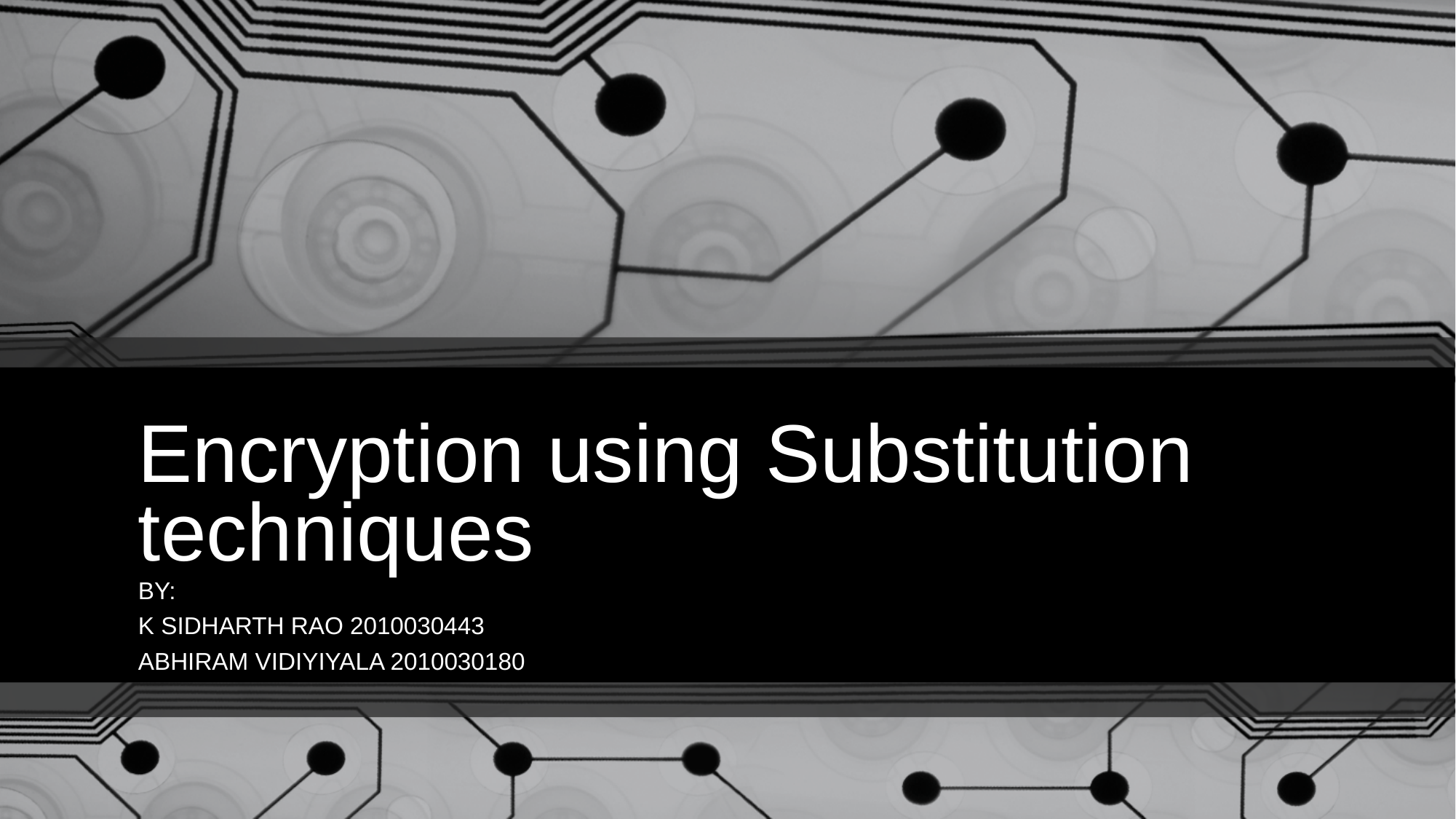

# Encryption using Substitution techniques
BY:
K SIDHARTH RAO 2010030443
ABHIRAM VIDIYIYALA 2010030180